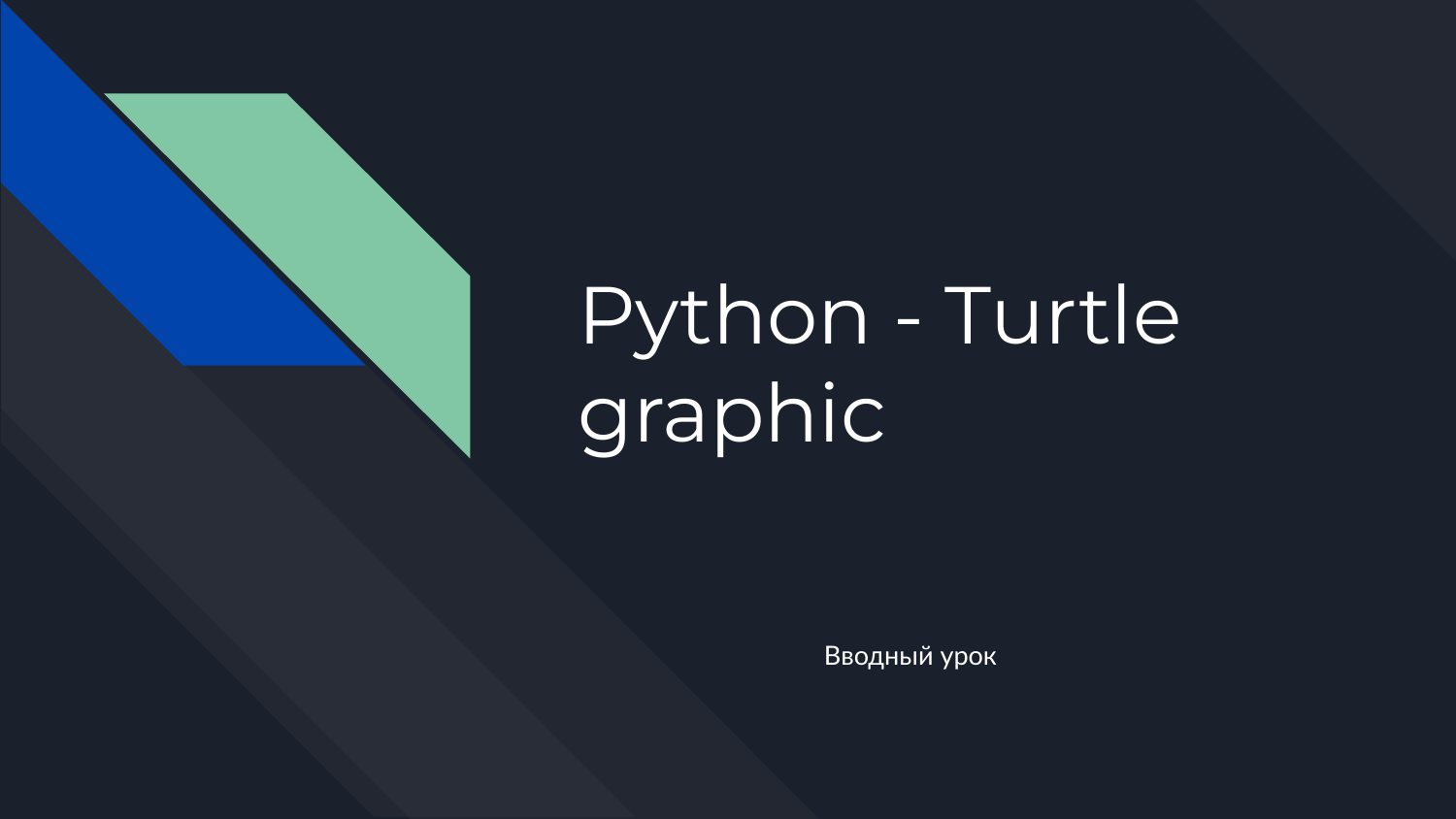

# Python - Turtle graphic
Вводный урок